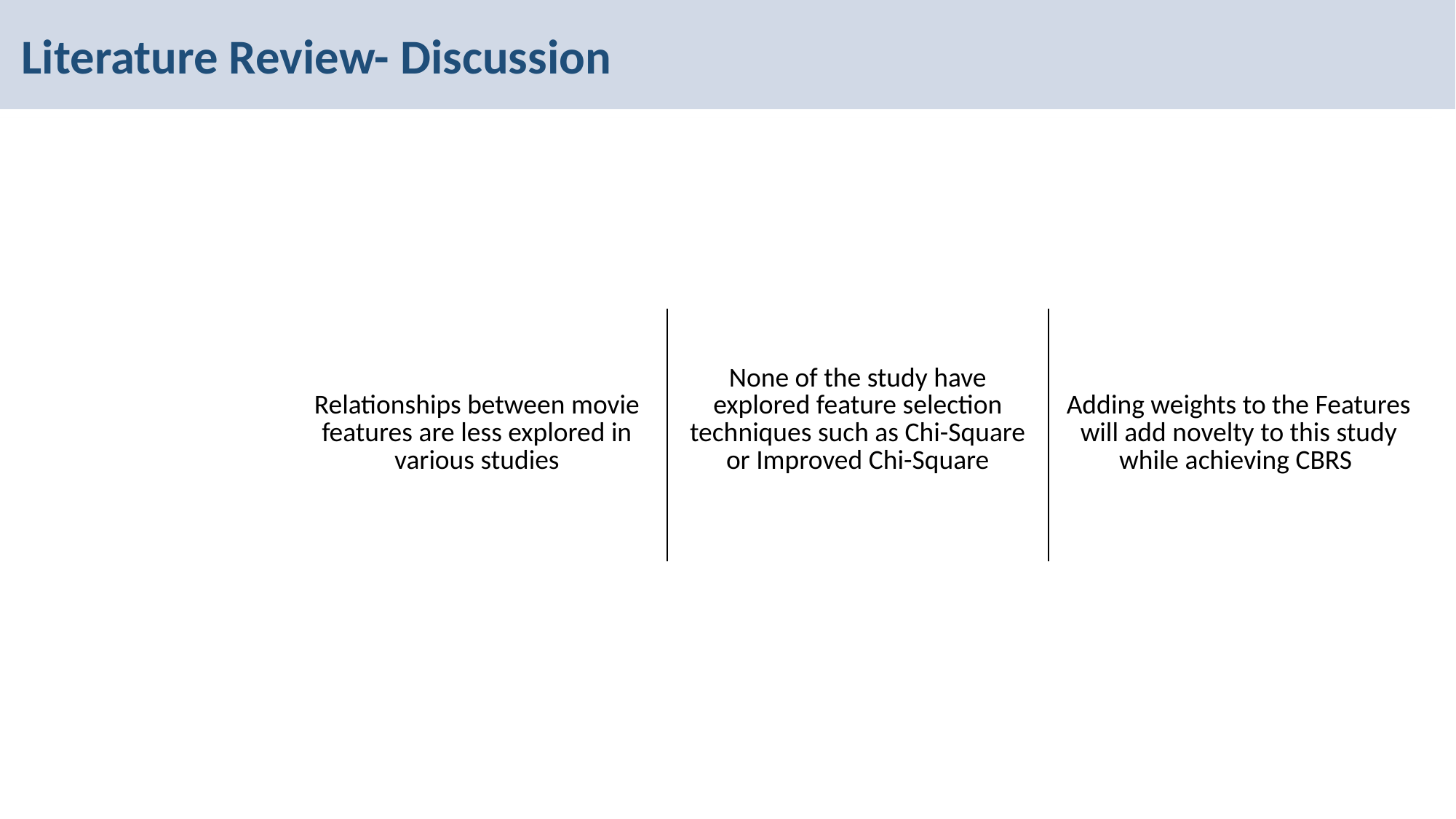

Literature Review- Discussion

| Relationships between movie features are less explored in various studies | None of the study have explored feature selection techniques such as Chi-Square or Improved Chi-Square | Adding weights to the Features will add novelty to this study while achieving CBRS |
| --- | --- | --- |